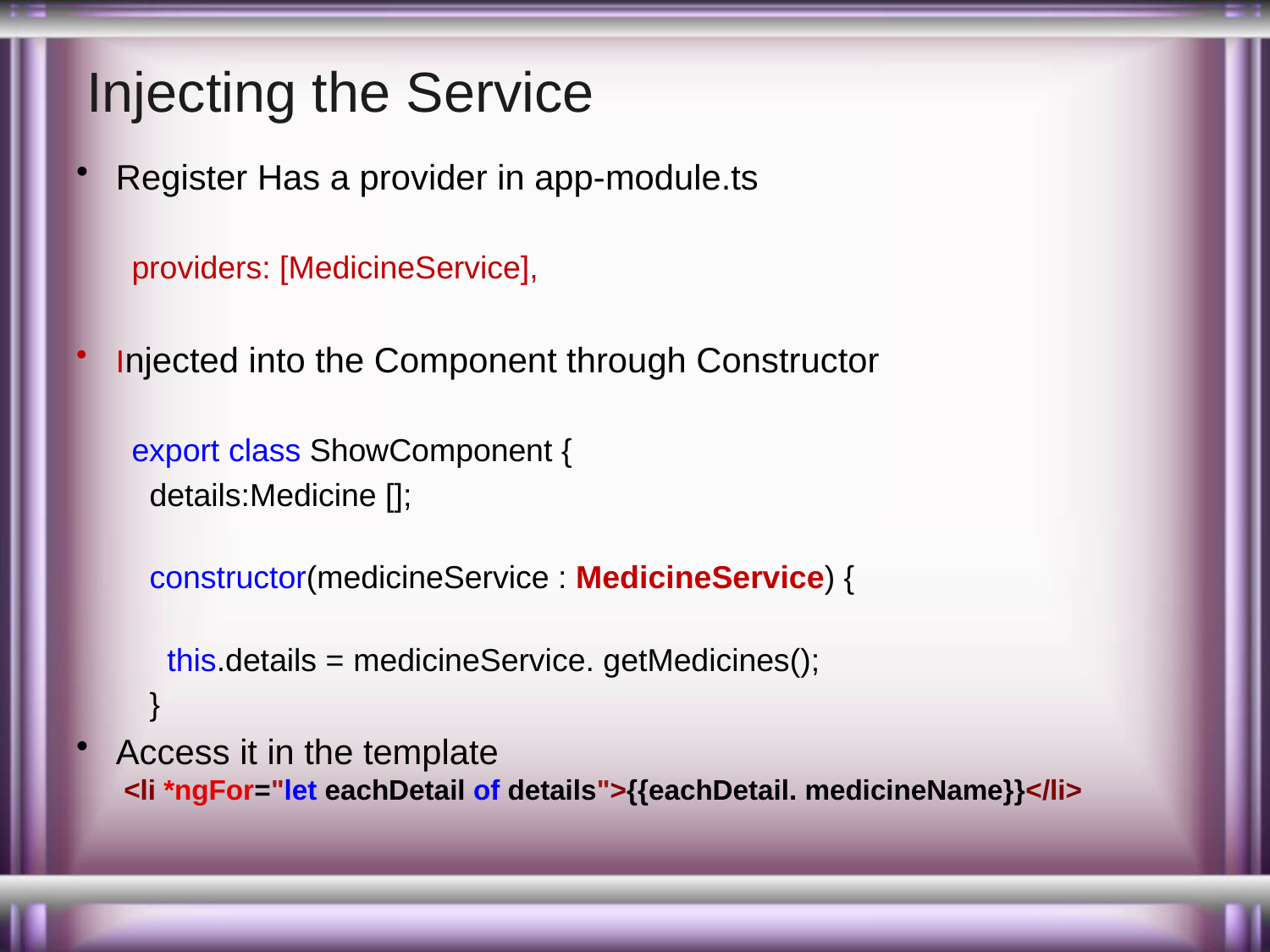

# Injecting the Service
Register Has a provider in app-module.ts

providers: [MedicineService],

Injected into the Component through Constructor

export class ShowComponent {
  details:Medicine [];
  constructor(medicineService : MedicineService) {
    this.details = medicineService. getMedicines();
  }
Access it in the template
 <li *ngFor="let eachDetail of details">{{eachDetail. medicineName}}</li>